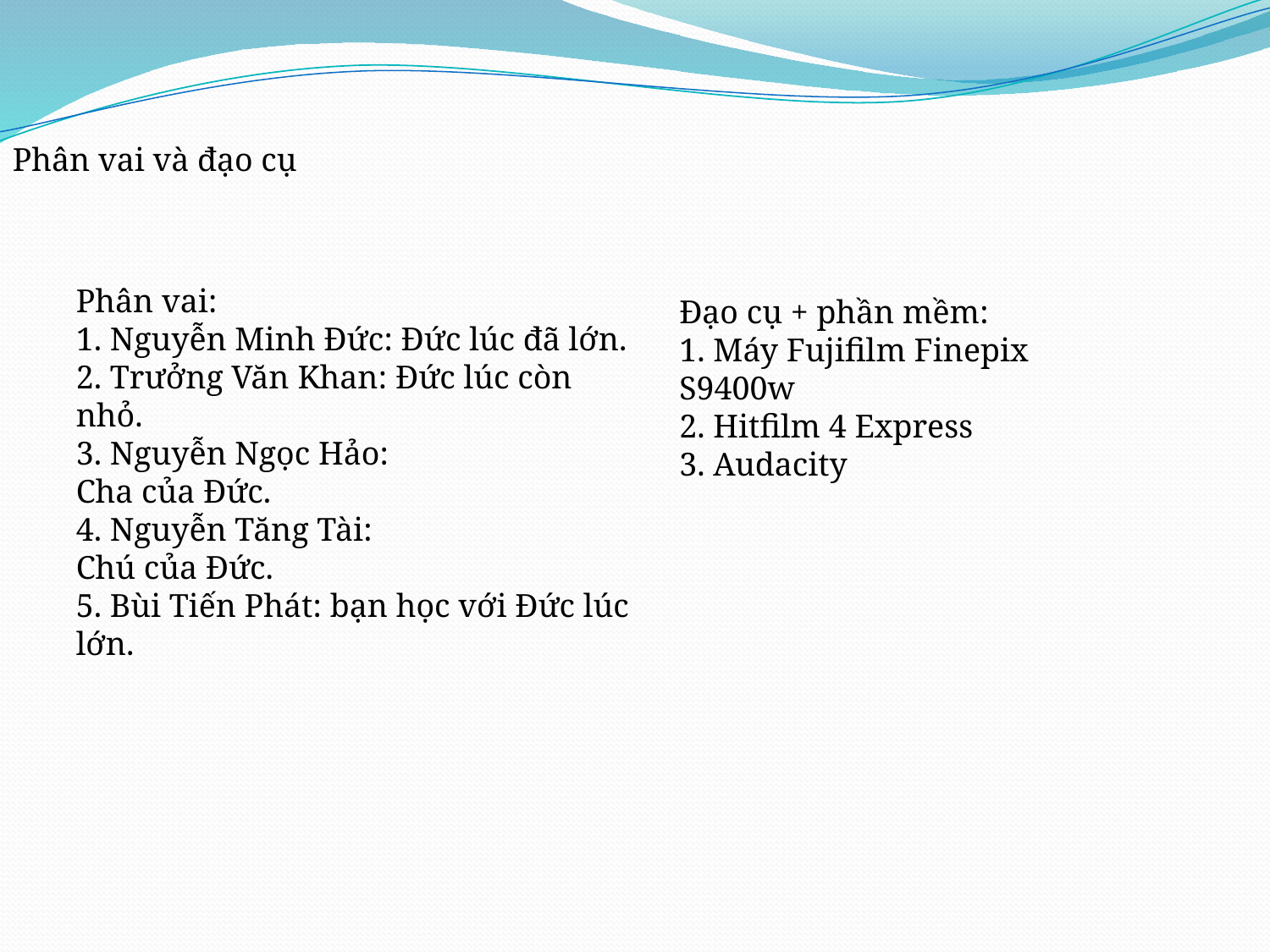

Phân vai và đạo cụ
Phân vai:
1. Nguyễn Minh Đức: Đức lúc đã lớn.
2. Trưởng Văn Khan: Đức lúc còn nhỏ.
3. Nguyễn Ngọc Hảo:
Cha của Đức.
4. Nguyễn Tăng Tài:
Chú của Đức.
5. Bùi Tiến Phát: bạn học với Đức lúc lớn.
Đạo cụ + phần mềm:
1. Máy Fujifilm Finepix S9400w
2. Hitfilm 4 Express
3. Audacity